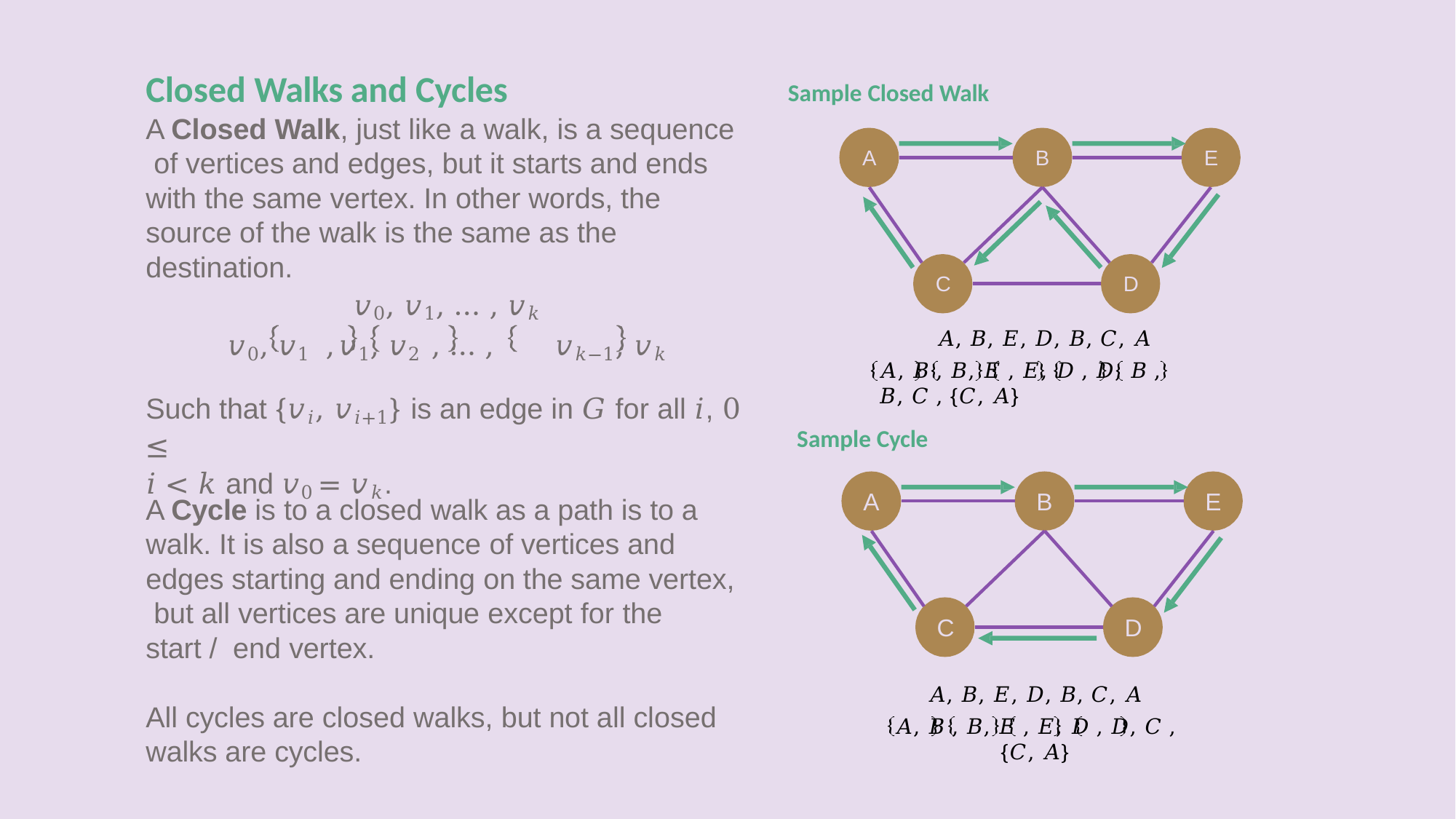

# Closed Walks and Cycles
Sample Closed Walk
A Closed Walk, just like a walk, is a sequence  of vertices and edges, but it starts and ends  with the same vertex. In other words, the  source of the walk is the same as the  destination.
𝑣0, 𝑣1, … , 𝑣𝑘
𝑣0, 𝑣1   ,	𝑣1, 𝑣2  , … ,	𝑣𝑘−1, 𝑣𝑘

A
B
E

C	D

𝐴, 𝐵, 𝐸, 𝐷, 𝐵, 𝐶, 𝐴
𝐴, 𝐵 , 𝐵, 𝐸 , 𝐸, 𝐷 , 𝐷, 𝐵 , 𝐵, 𝐶 , {𝐶, 𝐴}

Such that {𝑣𝑖, 𝑣𝑖+1} is an edge in 𝐺 for all 𝑖, 0 ≤
𝑖 < 𝑘 and 𝑣0 = 𝑣𝑘.
Sample Cycle

A
B
E
A Cycle is to a closed walk as a path is to a  walk. It is also a sequence of vertices and  edges starting and ending on the same vertex,  but all vertices are unique except for the start /  end vertex.

C	D

𝐴, 𝐵, 𝐸, 𝐷, 𝐵, 𝐶, 𝐴
𝐴, 𝐵 , 𝐵, 𝐸 , 𝐸, 𝐷 , 𝐷, 𝐶 , {𝐶, 𝐴}

All cycles are closed walks, but not all closed
walks are cycles.